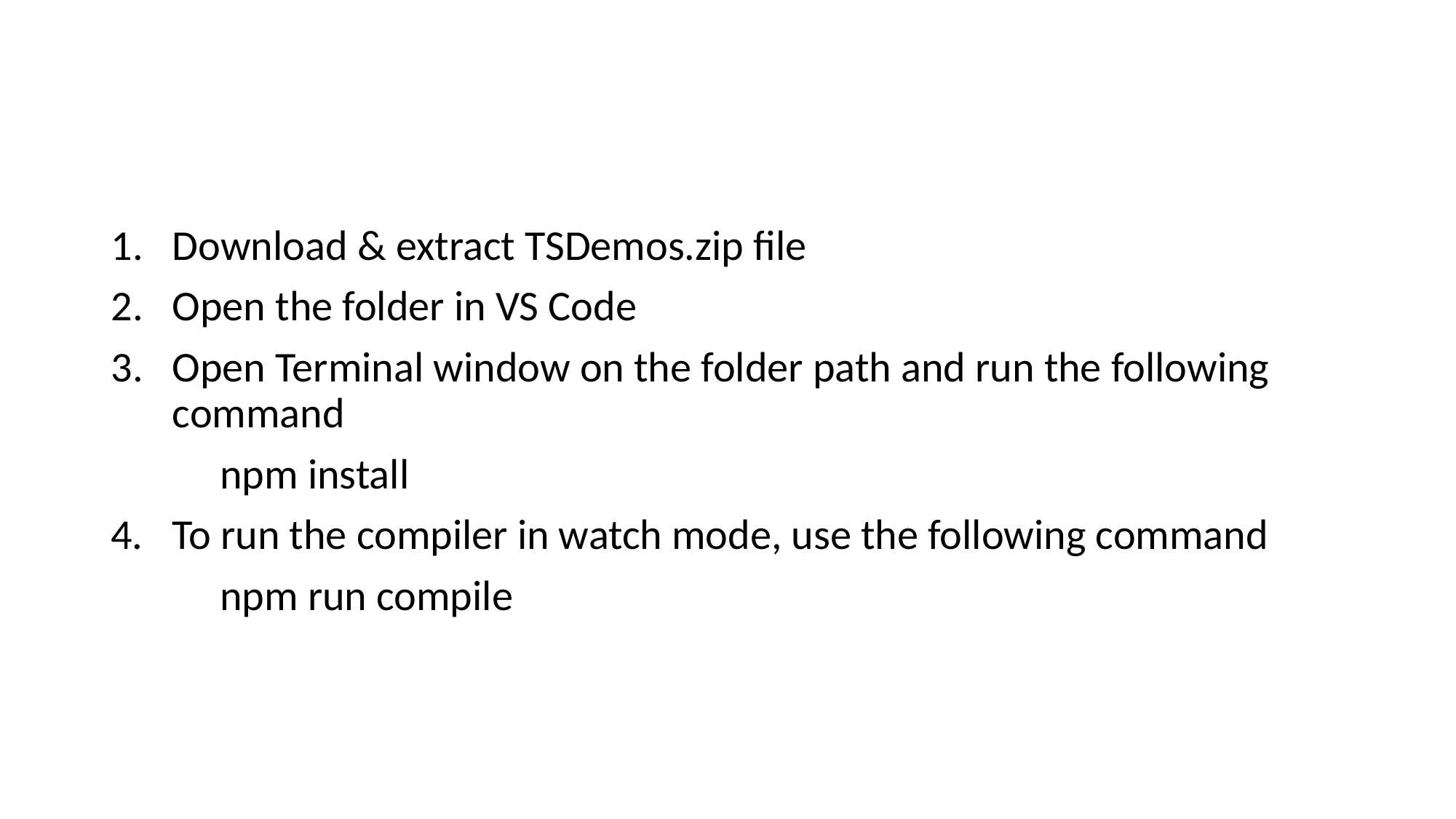

#
Download & extract TSDemos.zip file
Open the folder in VS Code
Open Terminal window on the folder path and run the following command
	npm install
4.   To run the compiler in watch mode, use the following command
	npm run compile